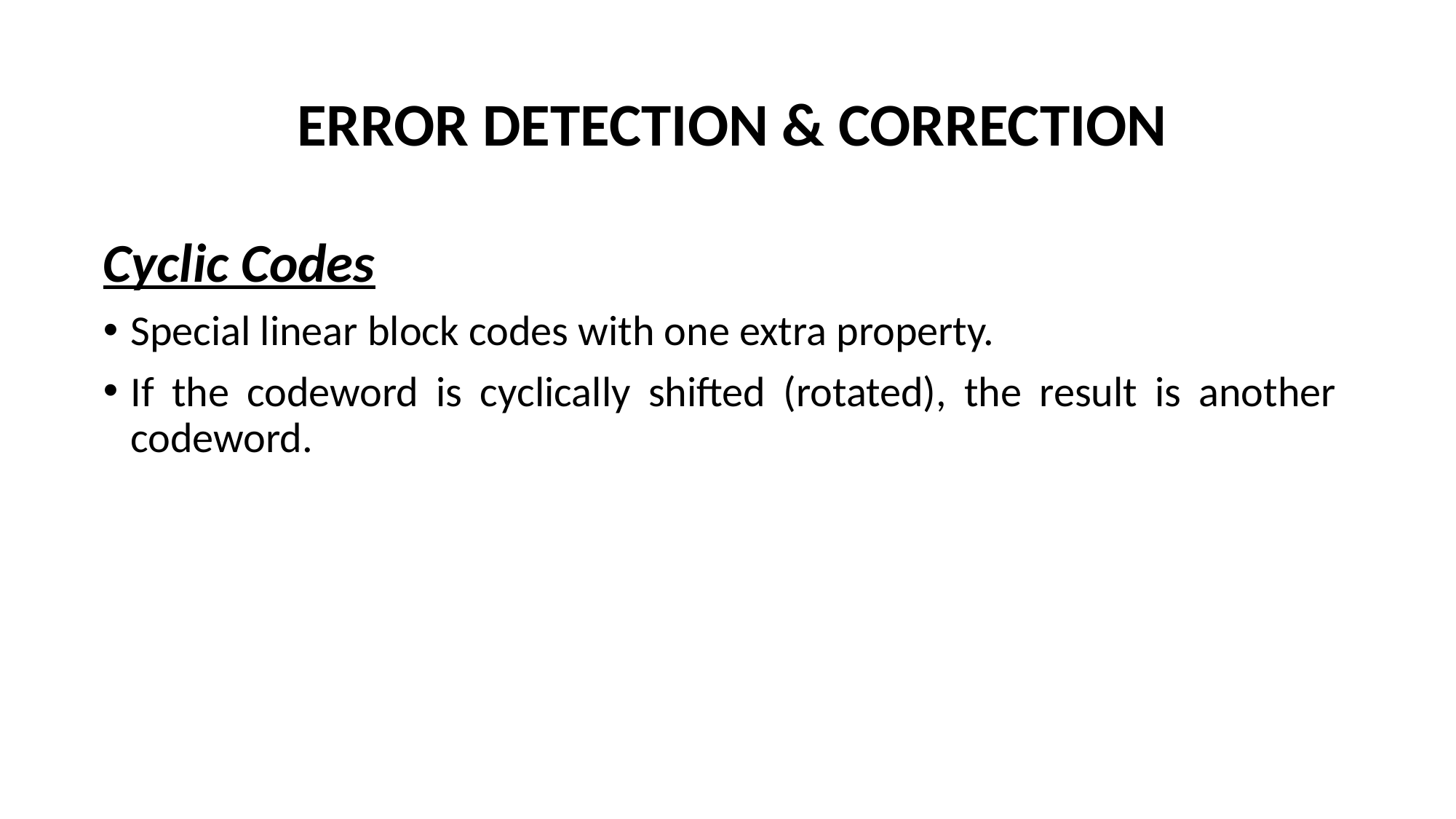

# ERROR DETECTION & CORRECTION
Cyclic Codes
Special linear block codes with one extra property.
If the codeword is cyclically shifted (rotated), the result is another codeword.